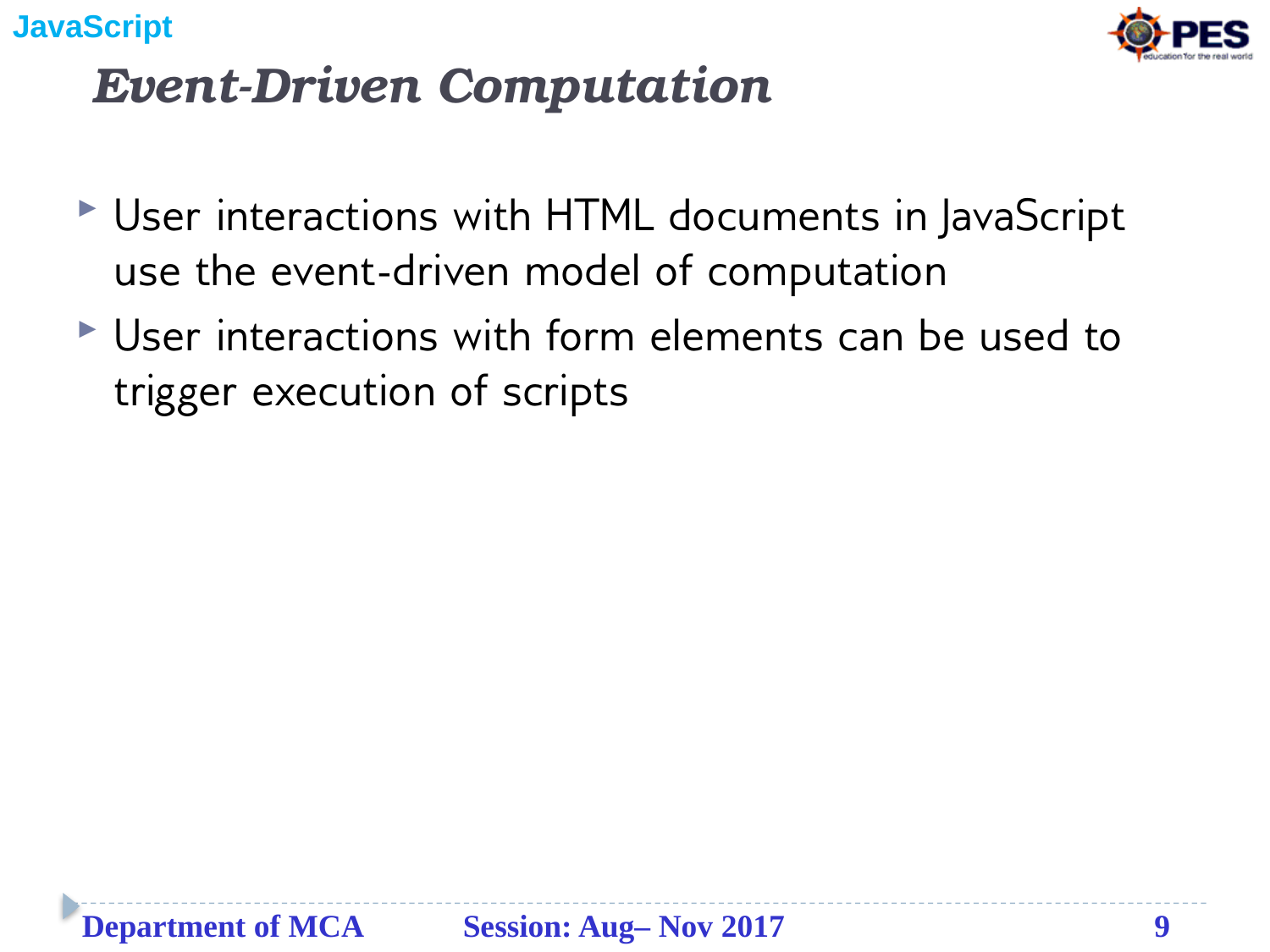

# Event-Driven Computation
User interactions with HTML documents in JavaScript use the event-driven model of computation
User interactions with form elements can be used to trigger execution of scripts